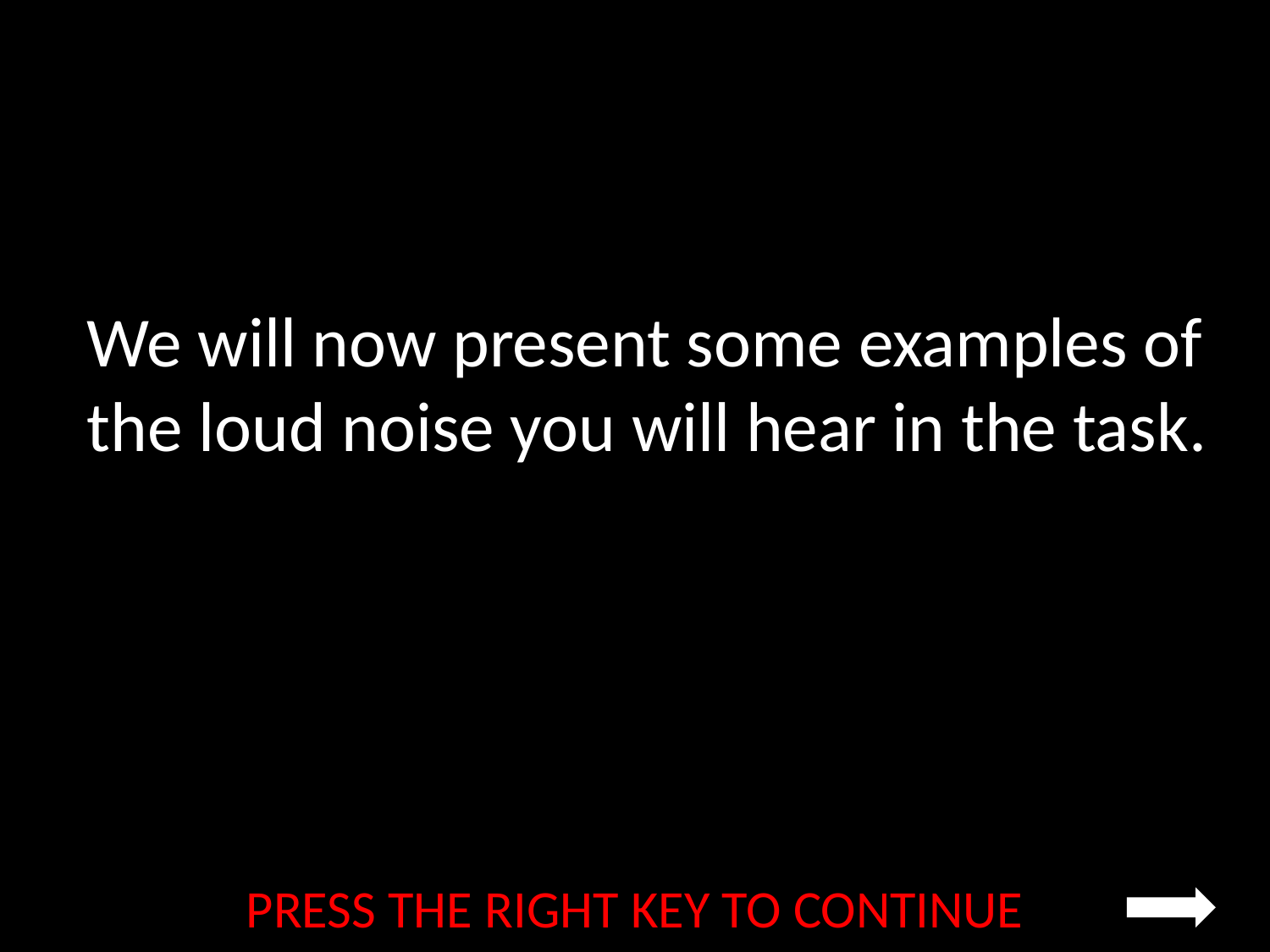

We will now present some examples of the loud noise you will hear in the task.
PRESS THE RIGHT KEY TO CONTINUE